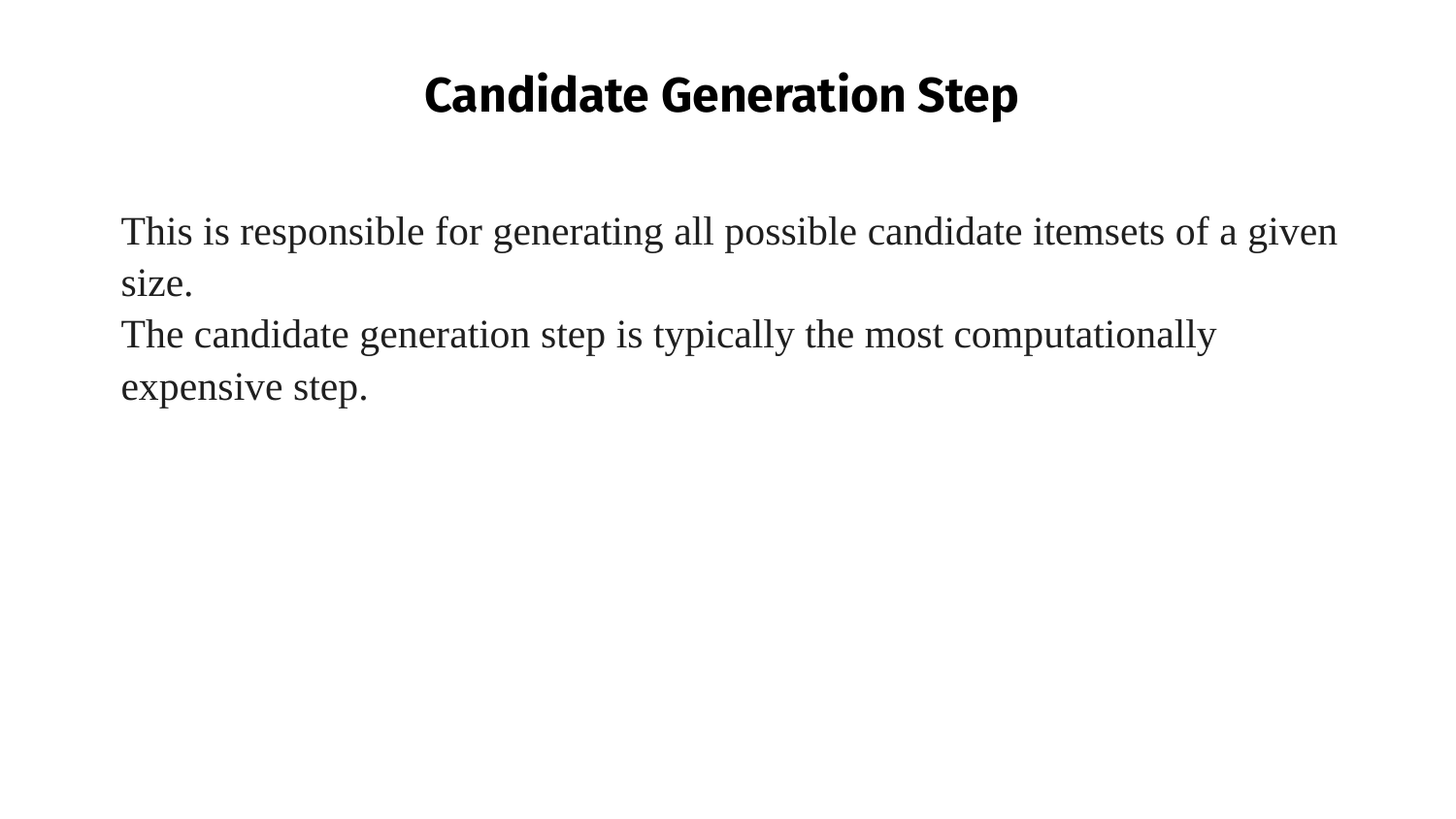

# Candidate Generation Step
This is responsible for generating all possible candidate itemsets of a given size.
The candidate generation step is typically the most computationally expensive step.